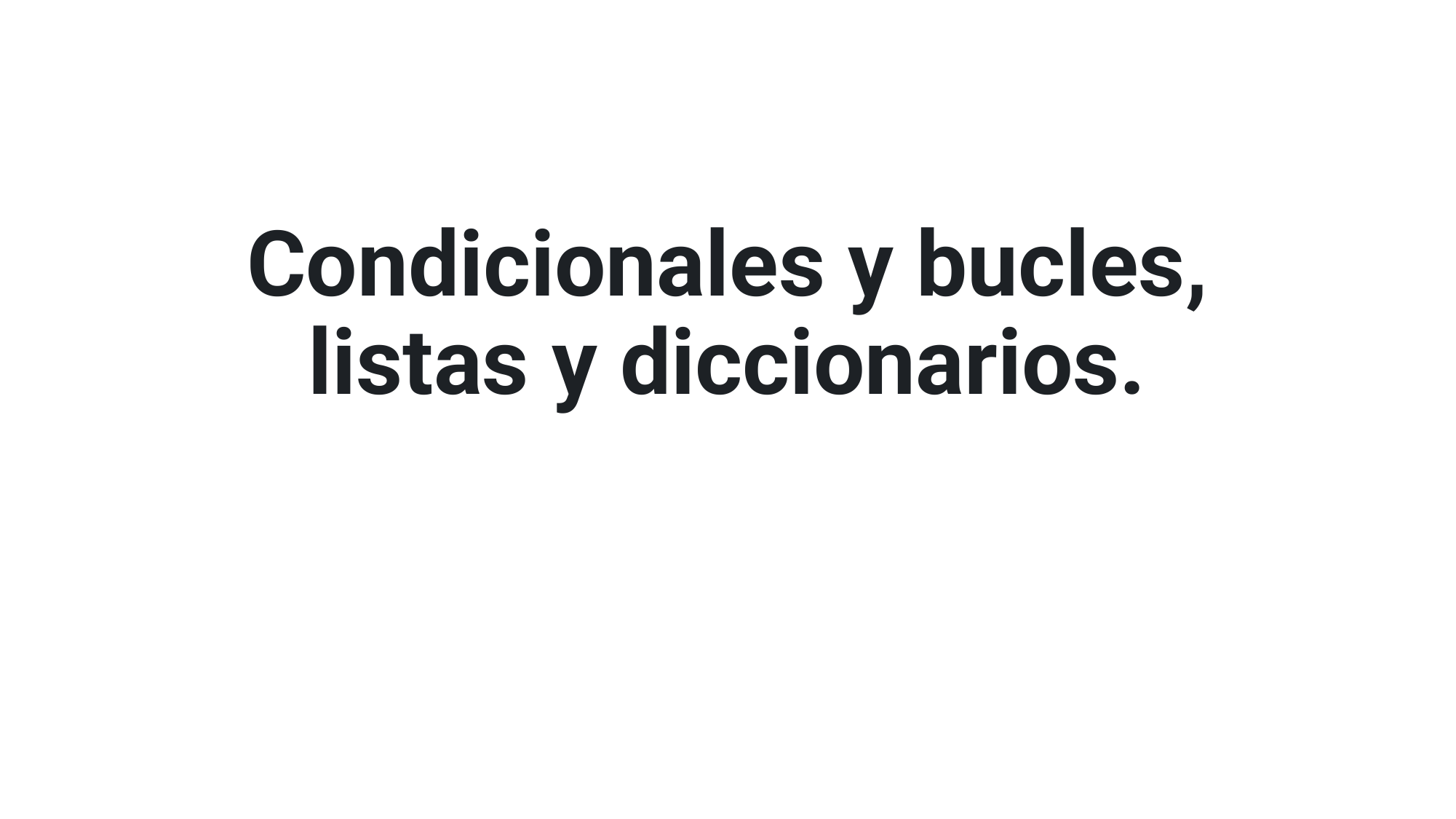

# Condicionales y bucles, listas y diccionarios.